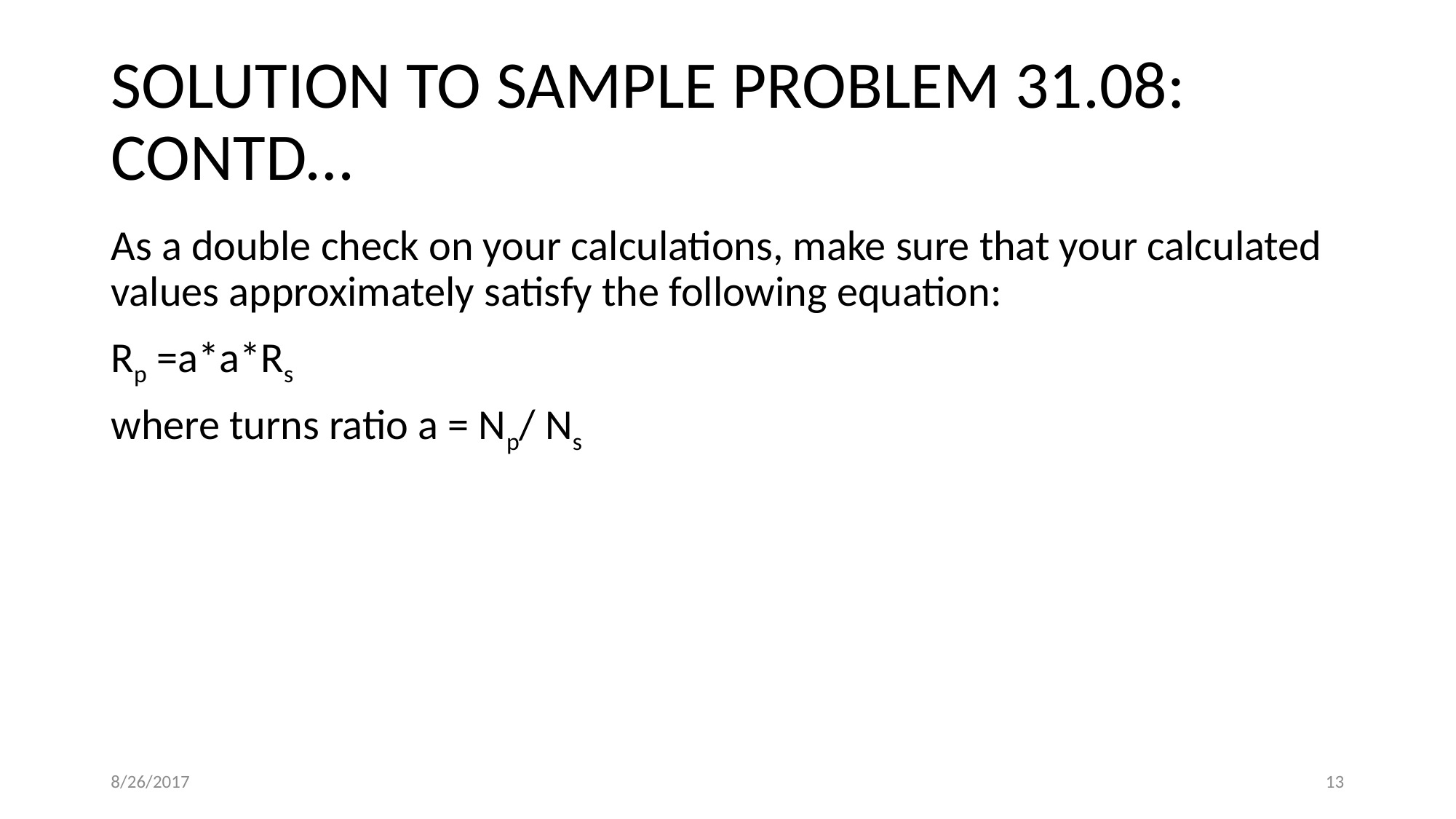

# SOLUTION TO SAMPLE PROBLEM 31.08: CONTD…
As a double check on your calculations, make sure that your calculated values approximately satisfy the following equation:
Rp =a*a*Rs
where turns ratio a = Np/ Ns
8/26/2017
13